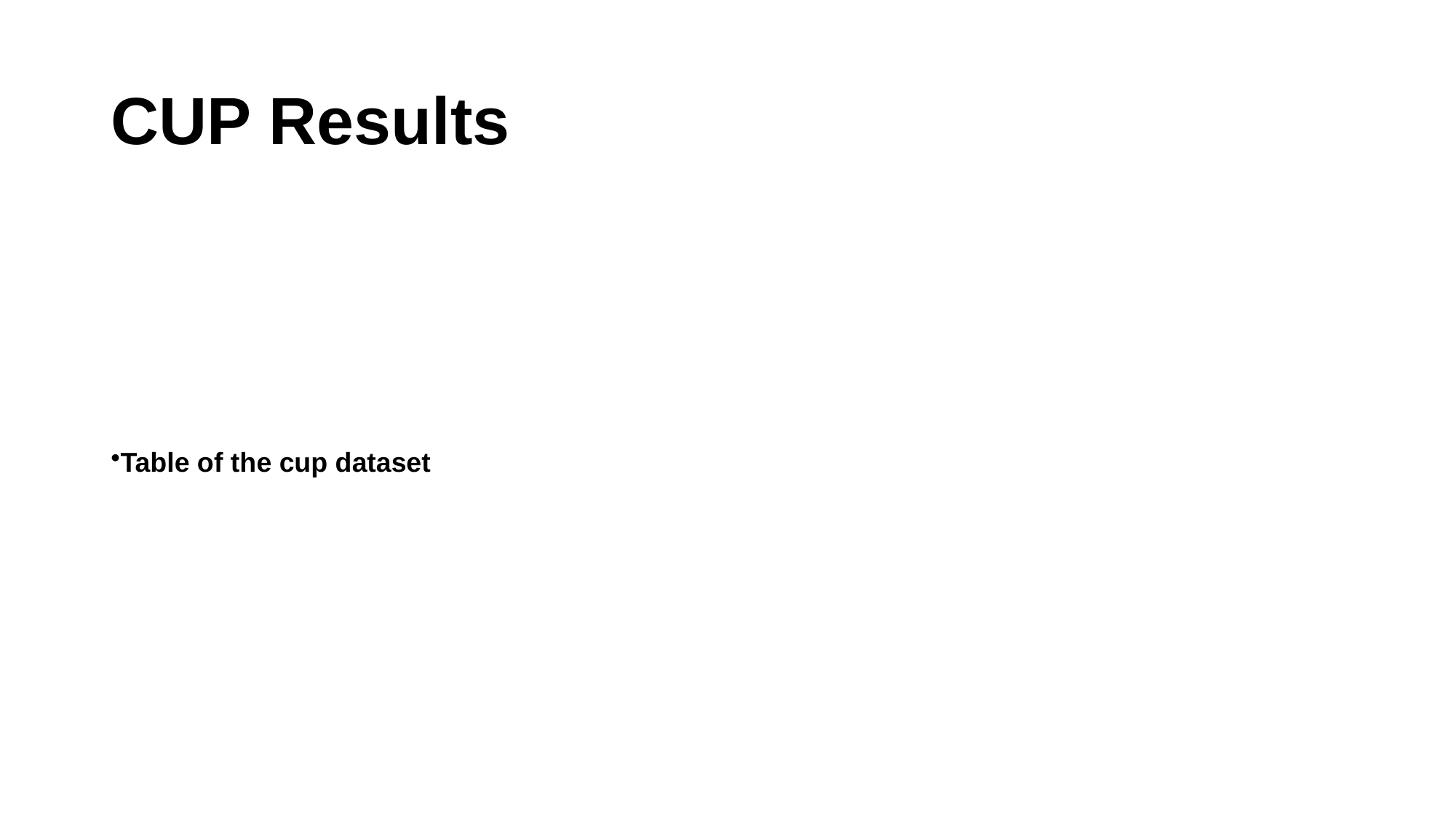

# CUP Results
Table of the cup dataset